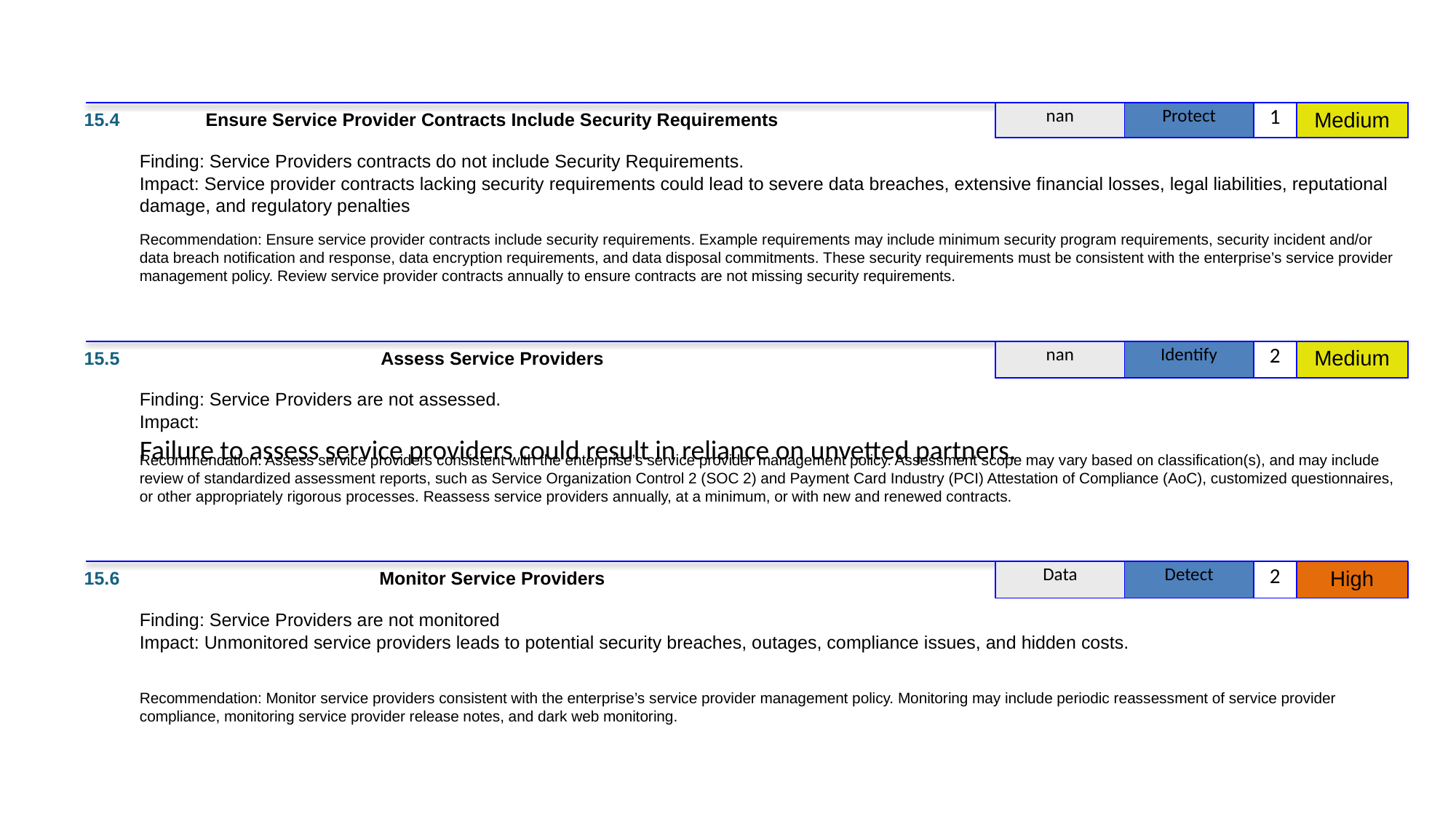

15.4
Ensure Service Provider Contracts Include Security Requirements
| nan | Protect | 1 | Medium |
| --- | --- | --- | --- |
Finding: Service Providers contracts do not include Security Requirements.
Impact: Service provider contracts lacking security requirements could lead to severe data breaches, extensive financial losses, legal liabilities, reputational damage, and regulatory penalties
Recommendation: Ensure service provider contracts include security requirements. Example requirements may include minimum security program requirements, security incident and/or data breach notification and response, data encryption requirements, and data disposal commitments. These security requirements must be consistent with the enterprise’s service provider management policy. Review service provider contracts annually to ensure contracts are not missing security requirements.
15.5
Assess Service Providers
| nan | Identify | 2 | Medium |
| --- | --- | --- | --- |
Finding: Service Providers are not assessed.
Impact:
Failure to assess service providers could result in reliance on unvetted partners.
Recommendation: Assess service providers consistent with the enterprise’s service provider management policy. Assessment scope may vary based on classification(s), and may include review of standardized assessment reports, such as Service Organization Control 2 (SOC 2) and Payment Card Industry (PCI) Attestation of Compliance (AoC), customized questionnaires, or other appropriately rigorous processes. Reassess service providers annually, at a minimum, or with new and renewed contracts.
15.6
Monitor Service Providers
| Data | Detect | 2 | High |
| --- | --- | --- | --- |
Finding: Service Providers are not monitored
Impact: Unmonitored service providers leads to potential security breaches, outages, compliance issues, and hidden costs.
Recommendation: Monitor service providers consistent with the enterprise’s service provider management policy. Monitoring may include periodic reassessment of service provider compliance, monitoring service provider release notes, and dark web monitoring.